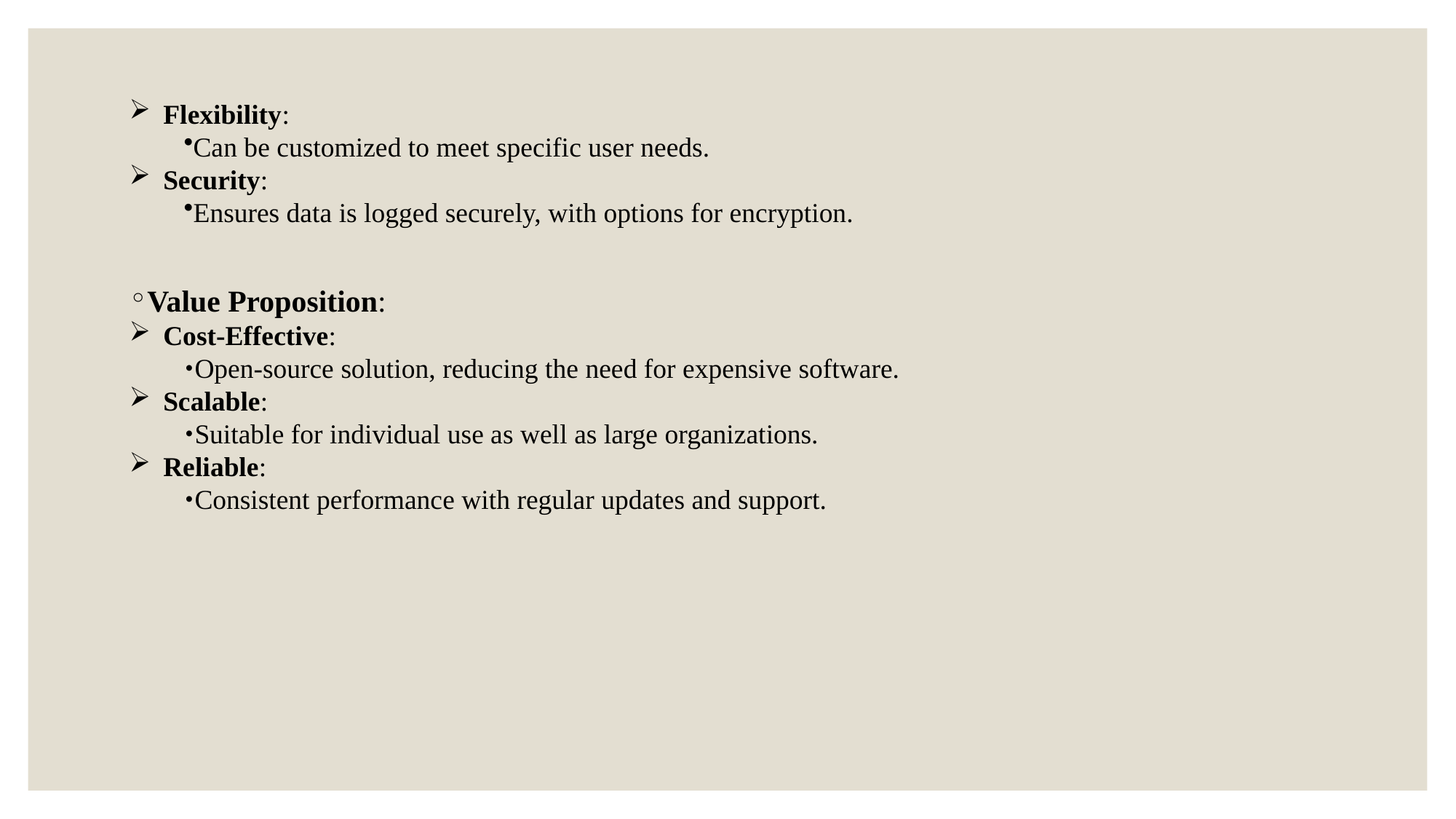

Flexibility:
Can be customized to meet specific user needs.
Security:
Ensures data is logged securely, with options for encryption.

Value Proposition:
Cost-Effective:
Open-source solution, reducing the need for expensive software.
Scalable:
Suitable for individual use as well as large organizations.
Reliable:
Consistent performance with regular updates and support.